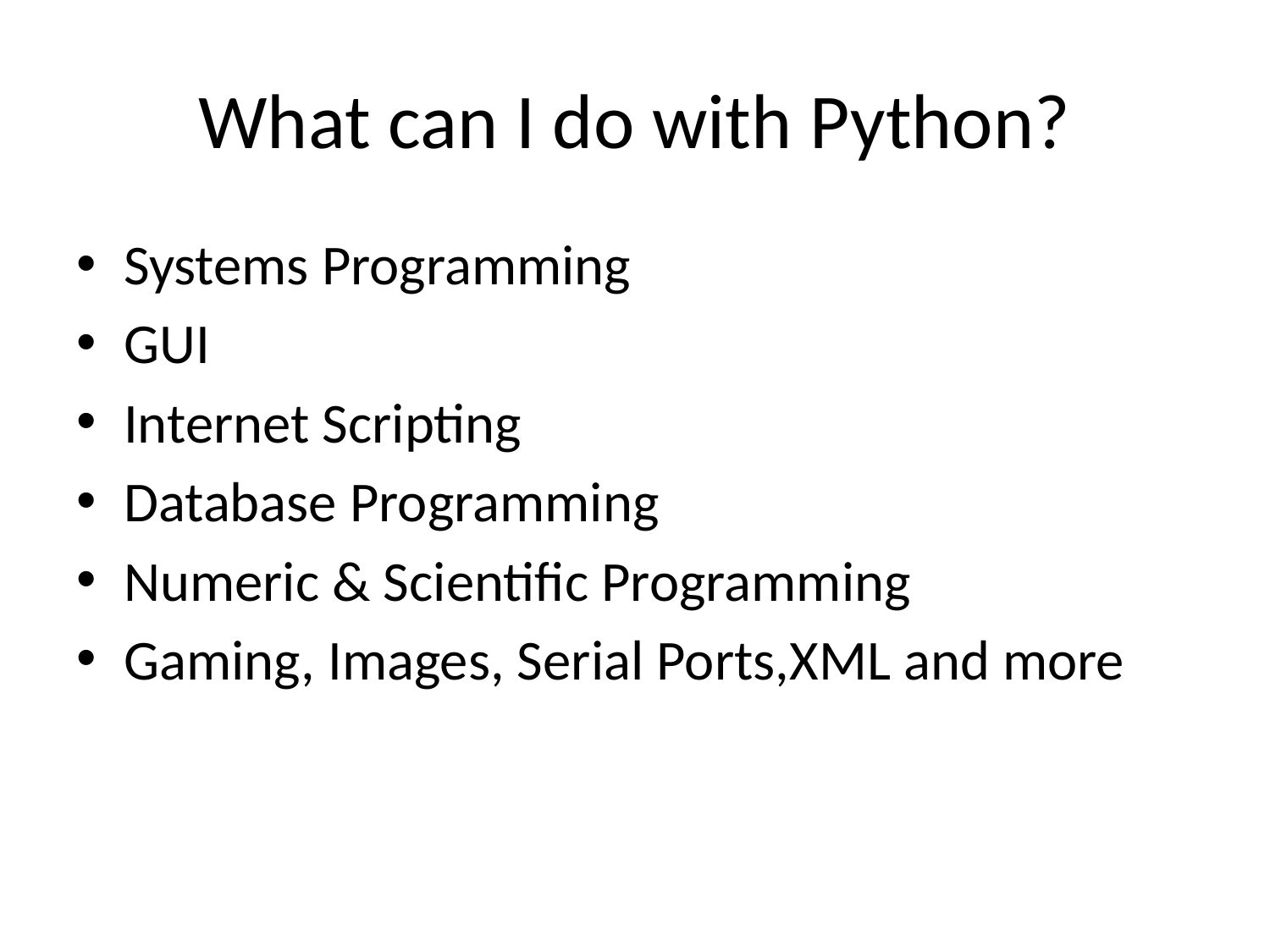

# What can I do with Python?
Systems Programming
GUI
Internet Scripting
Database Programming
Numeric & Scientific Programming
Gaming, Images, Serial Ports,XML and more